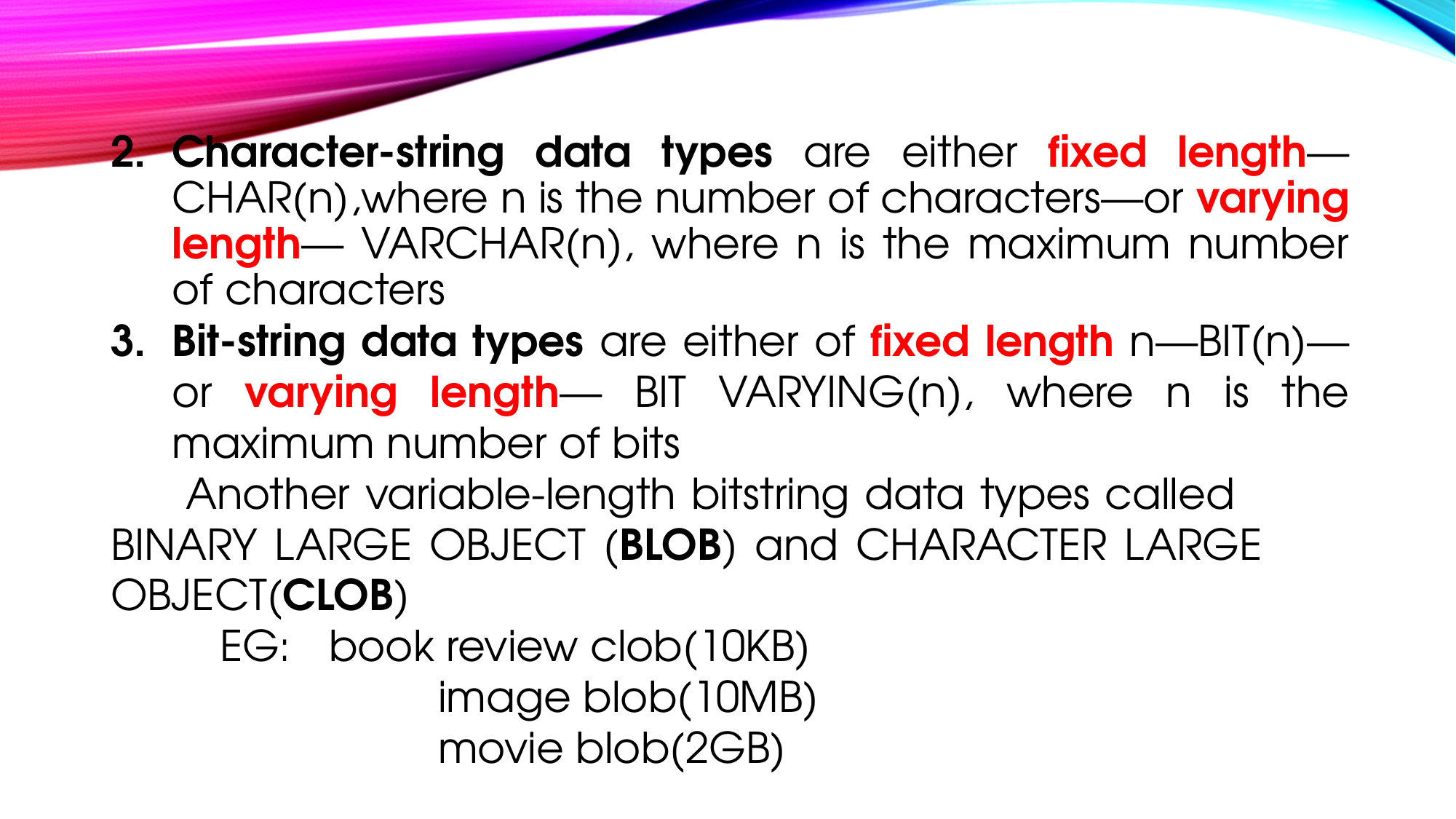

Character-string data types are either fixed length—CHAR(n),where n is the number of characters—or varying length— VARCHAR(n), where n is the maximum number of characters
Bit-string data types are either of fixed length n—BIT(n)—or varying length— BIT VARYING(n), where n is the maximum number of bits
     Another variable-length bitstring data types called  	BINARY LARGE OBJECT (BLOB) and CHARACTER LARGE 	OBJECT(CLOB)
	EG:	book review clob(10KB)
			image blob(10MB)
			movie blob(2GB)